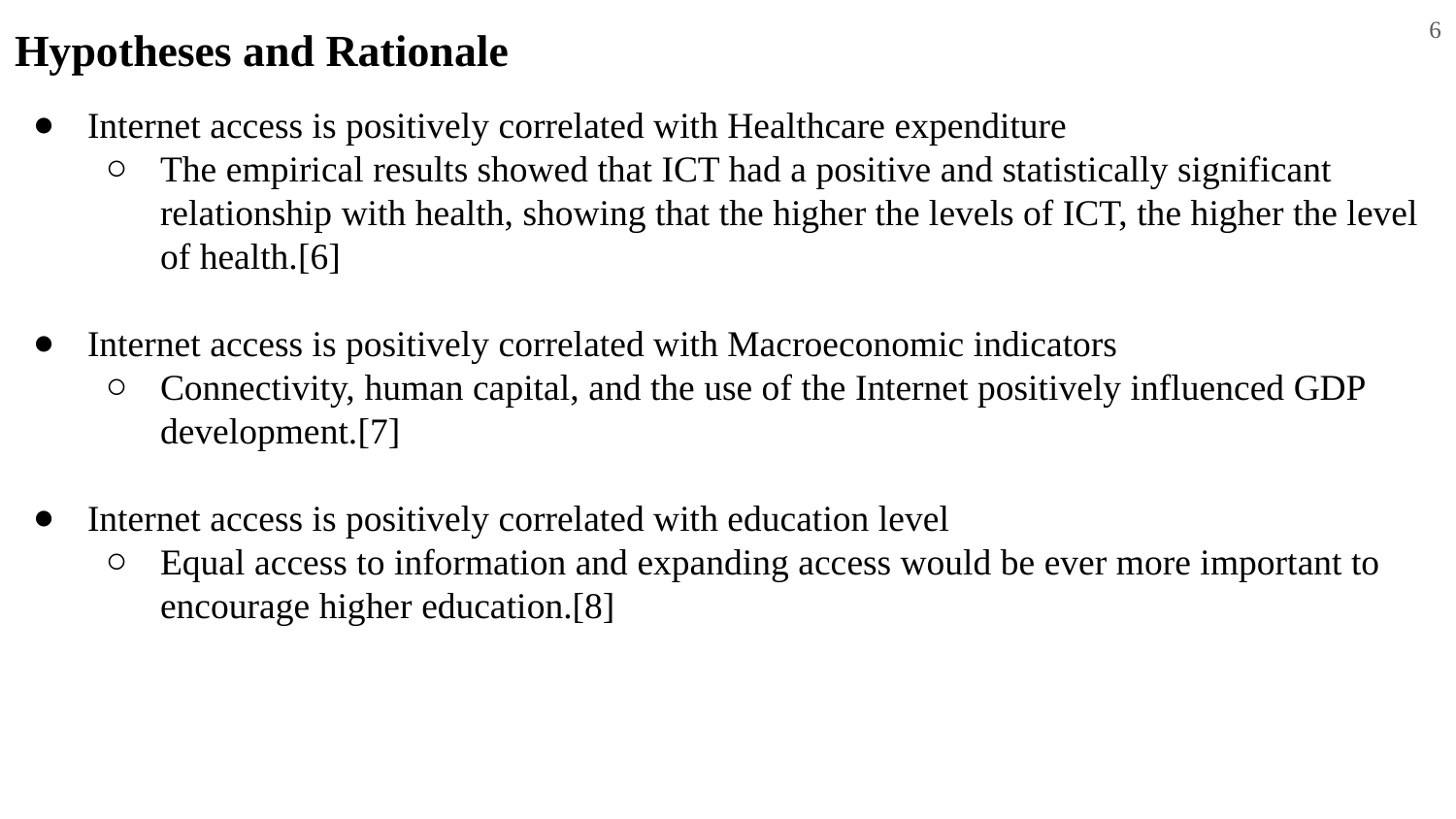

Hypotheses and Rationale

6
Internet access is positively correlated with Healthcare expenditure
The empirical results showed that ICT had a positive and statistically significant relationship with health, showing that the higher the levels of ICT, the higher the level of health.[6]

Internet access is positively correlated with Macroeconomic indicators
Connectivity, human capital, and the use of the Internet positively influenced GDP development.[7]

Internet access is positively correlated with education level
Equal access to information and expanding access would be ever more important to encourage higher education.[8]